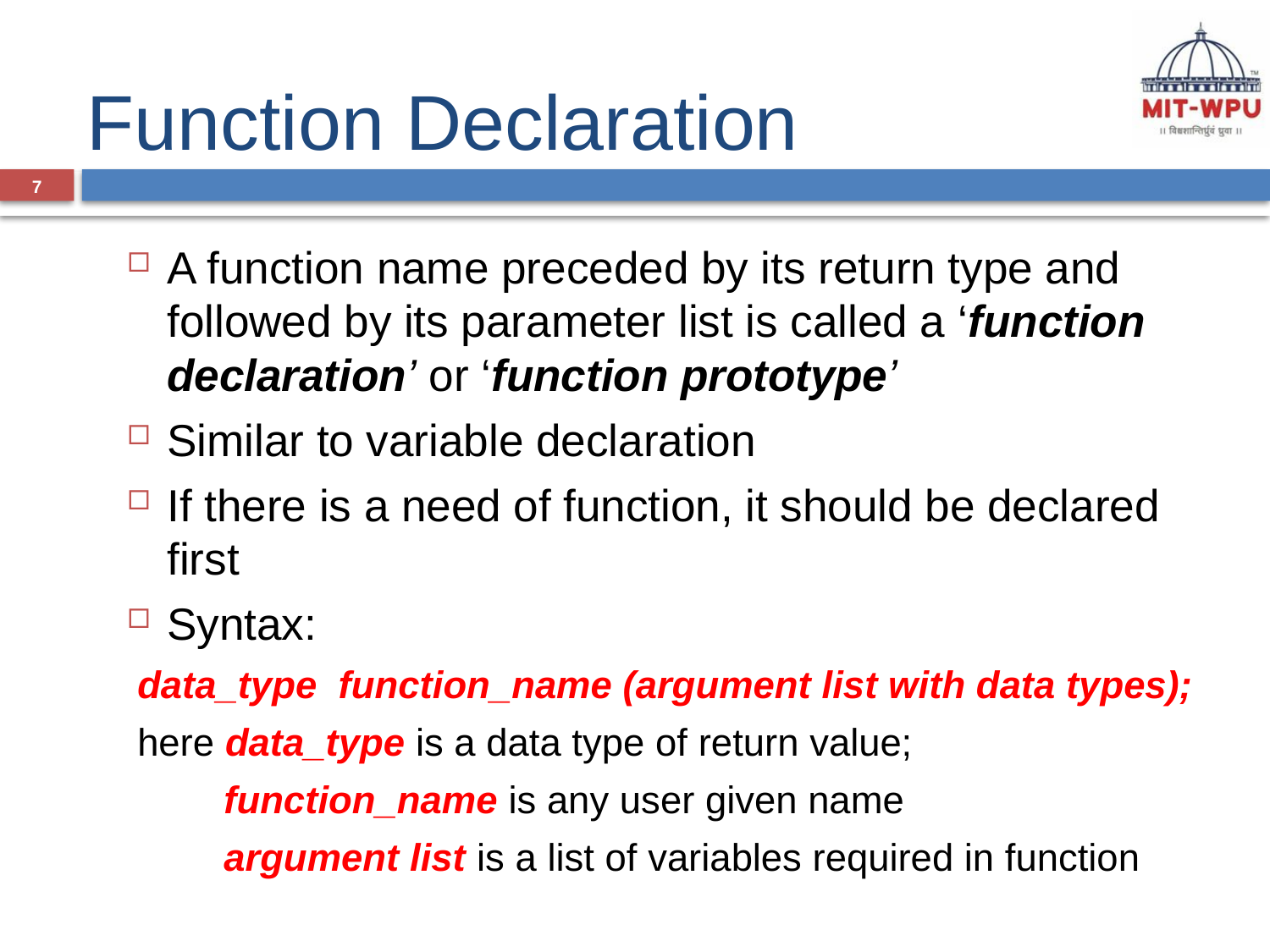

# Function Declaration
7
A function name preceded by its return type and followed by its parameter list is called a ‘function declaration’ or ‘function prototype’
Similar to variable declaration
If there is a need of function, it should be declared first
Syntax:
	data_type  function_name (argument list with data types);
here data_type is a data type of return value;
        function_name is any user given name
        argument list is a list of variables required in function